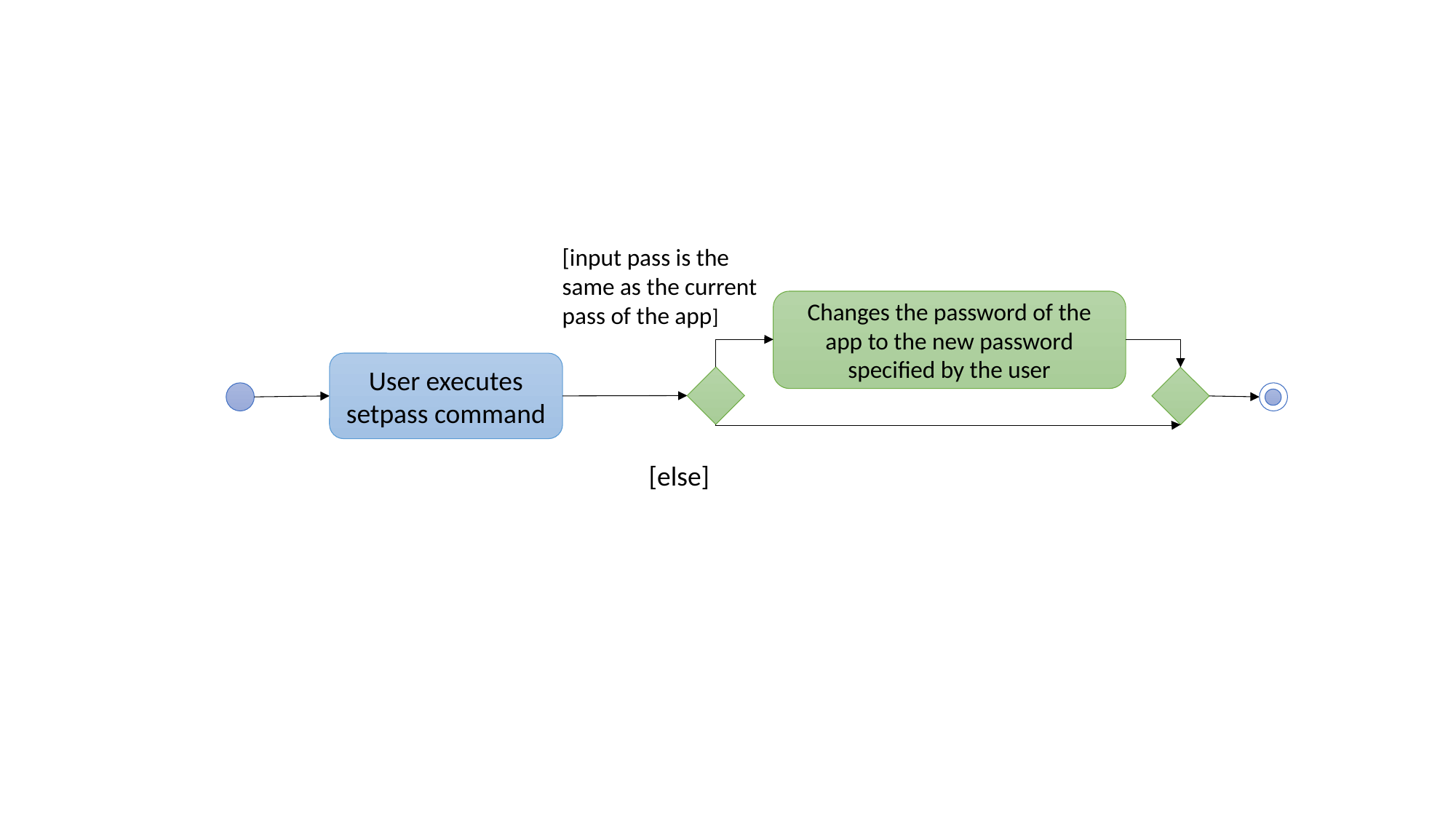

[input pass is the same as the current pass of the app]
Changes the password of the app to the new password specified by the user
User executes setpass command

[else]